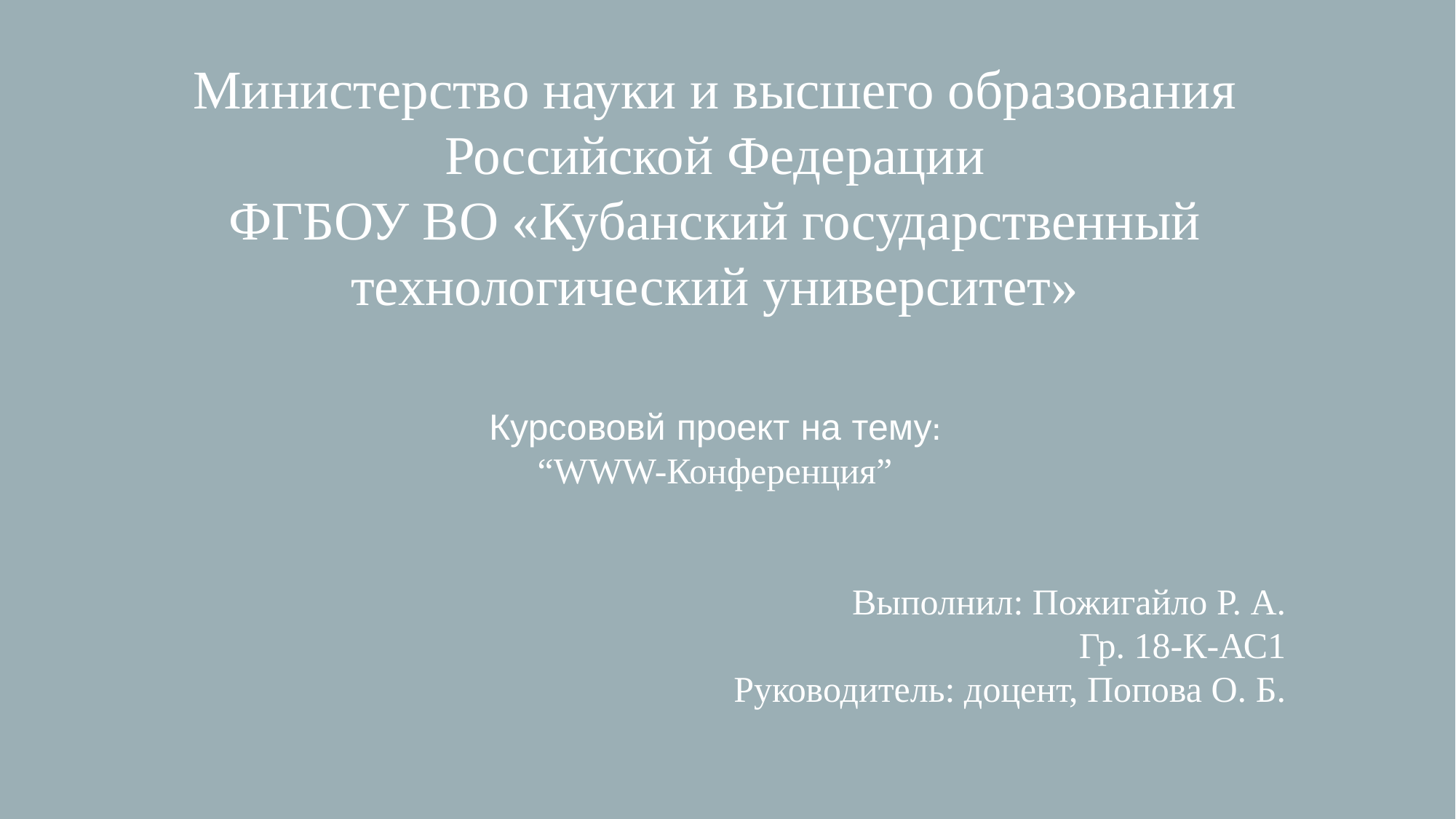

Министерство науки и высшего образования Российской Федерации
ФГБОУ ВО «Кубанский государственный технологический университет»

Курсововй проект на тему:
“WWW-Конференция”

Выполнил: Пожигайло Р. А.
Гр. 18-К-АС1
Руководитель: доцент, Попова О. Б.